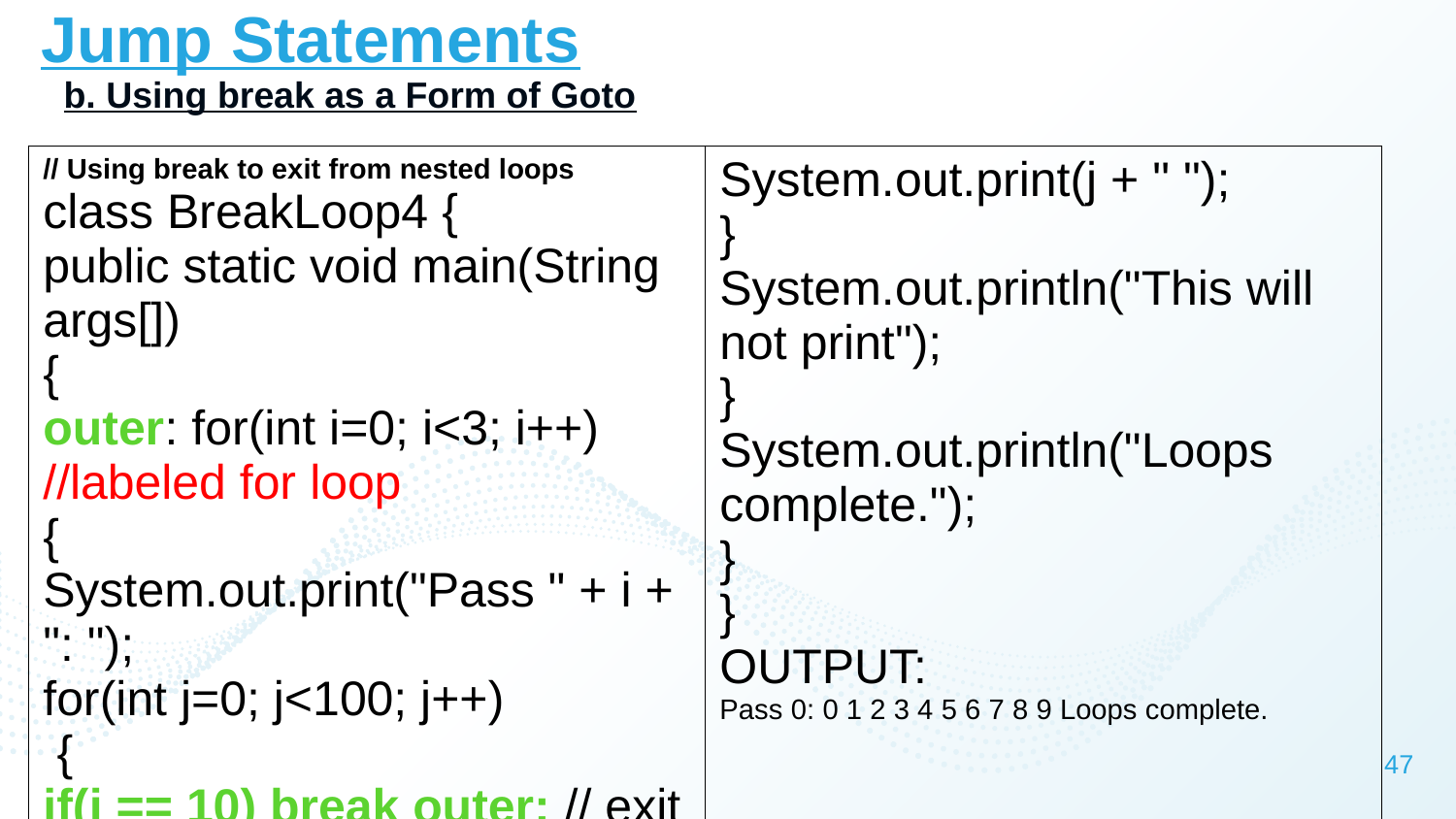

# Jump Statements
b. Using break as a Form of Goto

| // Using break to exit from nested loops class BreakLoop4 { public static void main(String args[]) { outer: for(int i=0; i<3; i++) //labeled for loop { System.out.print("Pass " + i + ": "); for(int j=0; j<100; j++) { if(j == 10) break outer; // exit both loops | System.out.print(j + " "); } System.out.println("This will not print"); } System.out.println("Loops complete."); } } OUTPUT: Pass 0: 0 1 2 3 4 5 6 7 8 9 Loops complete. |
| --- | --- |
47